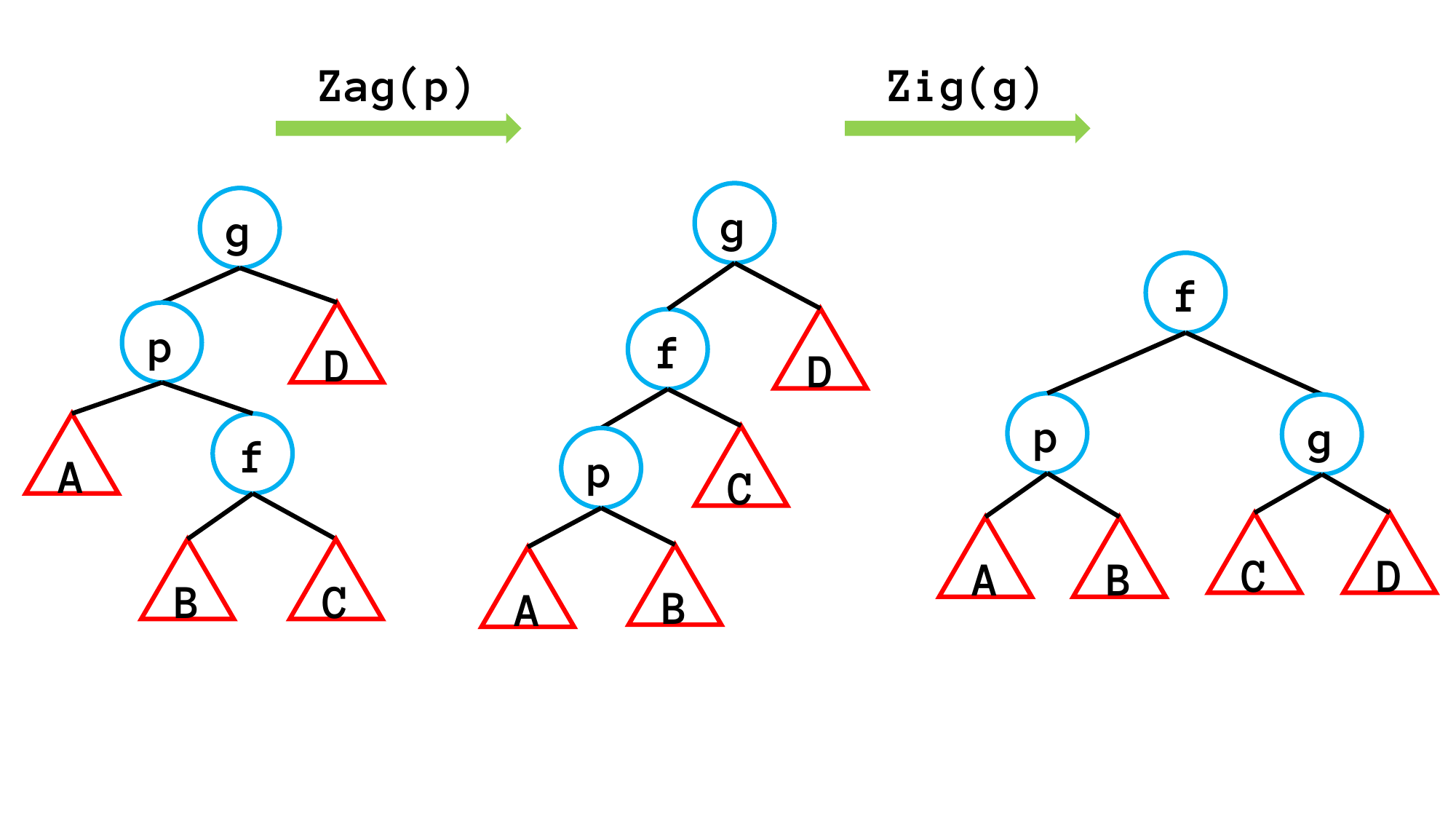

Zag(p)
Zig(g)

g
g
f
p
D
D
f
p
g
A
f
C
p
C
D
A
B
B
C
B
A